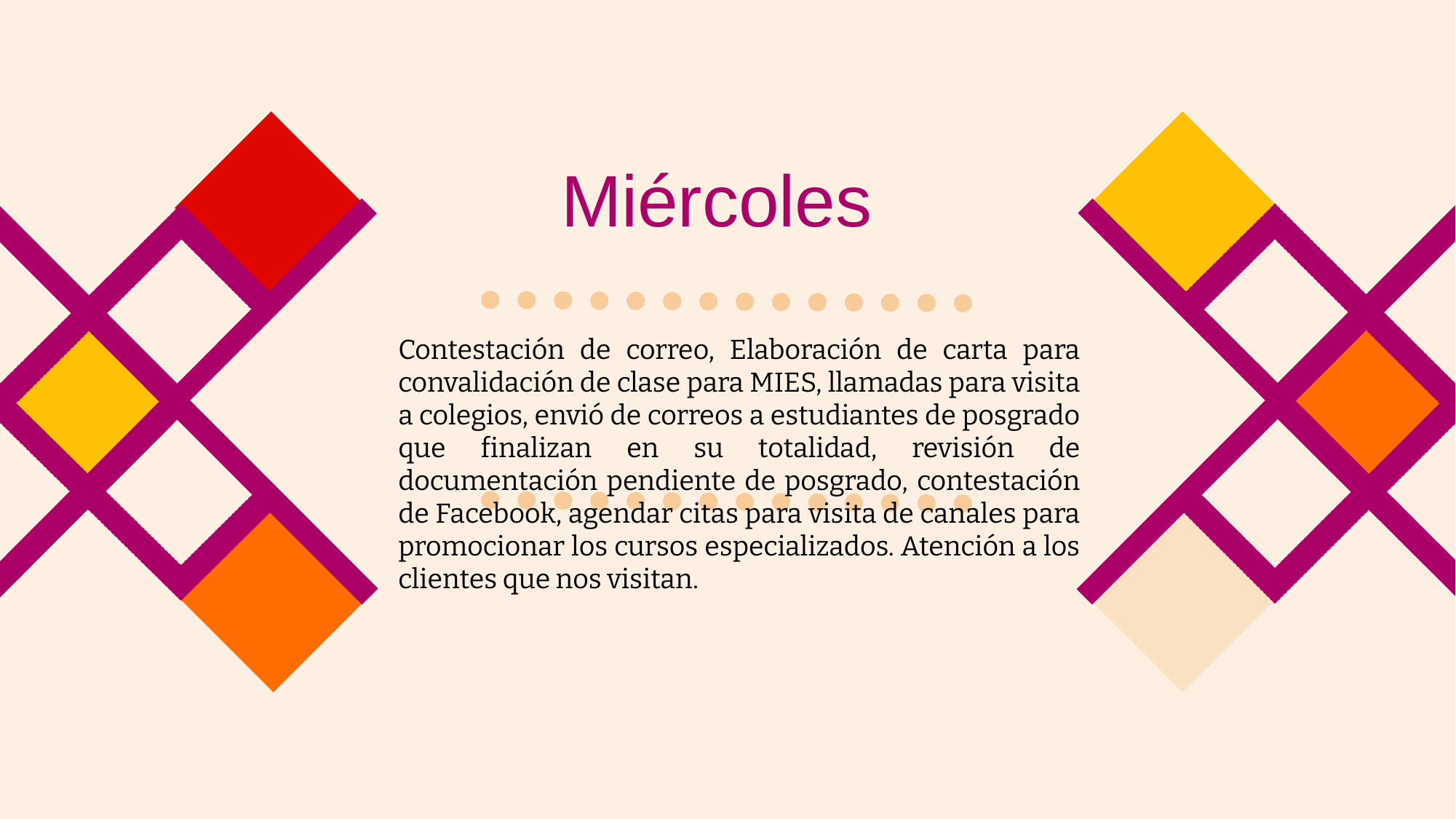

Contestación de correo, Elaboración de carta para convalidación de clase para MIES, llamadas para visita a colegios, envió de correos a estudiantes de posgrado que finalizan en su totalidad, revisión de documentación pendiente de posgrado, contestación de Facebook, agendar citas para visita de canales para promocionar los cursos especializados. Atención a los clientes que nos visitan.

# Miércoles